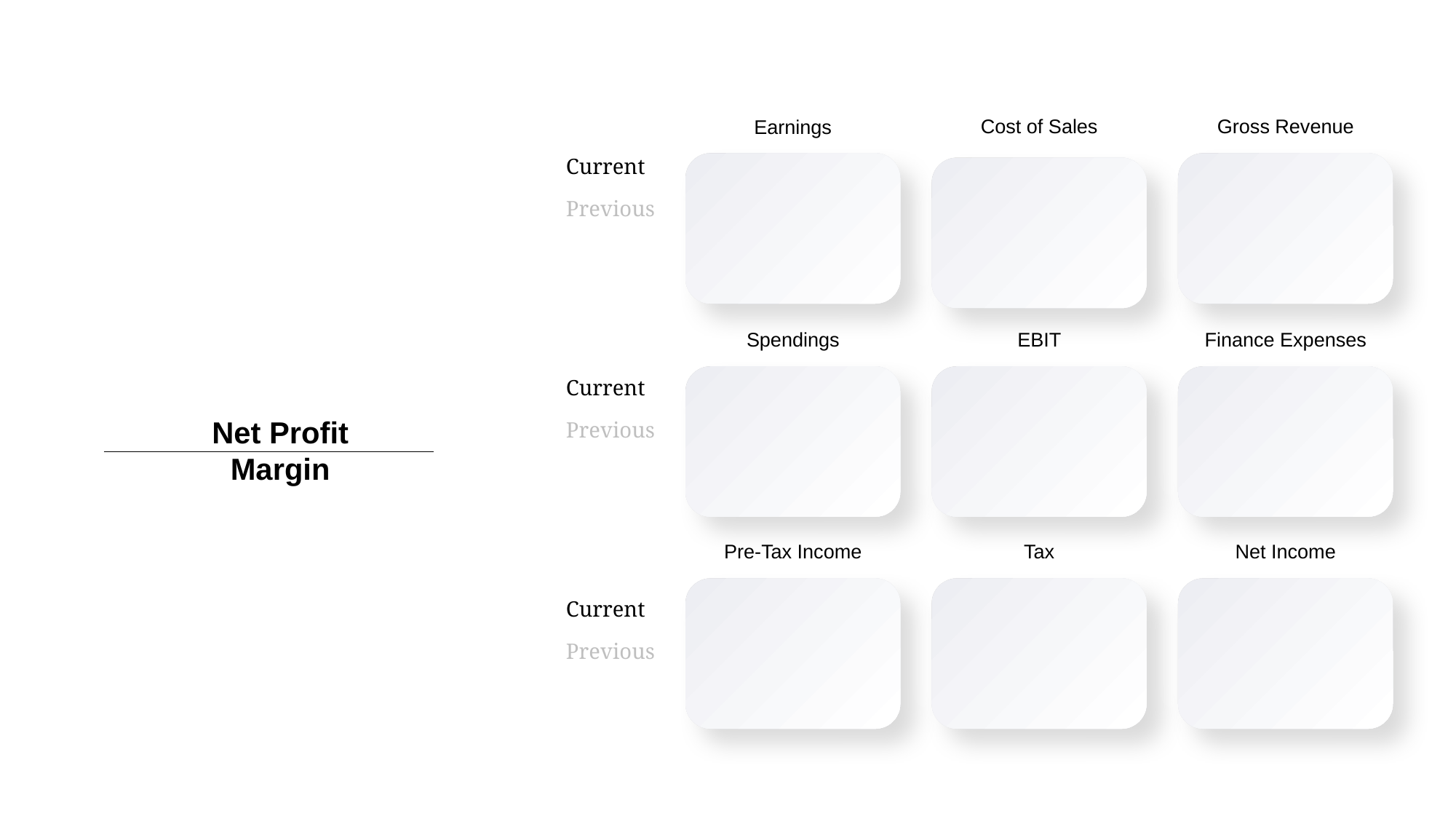

Gross Revenue
Cost of Sales
Earnings
Current

Previous
Finance Expenses
Spendings
EBIT

Current
Net Profit Margin
Previous
Pre-Tax Income
Tax
Net Income

Current
Previous